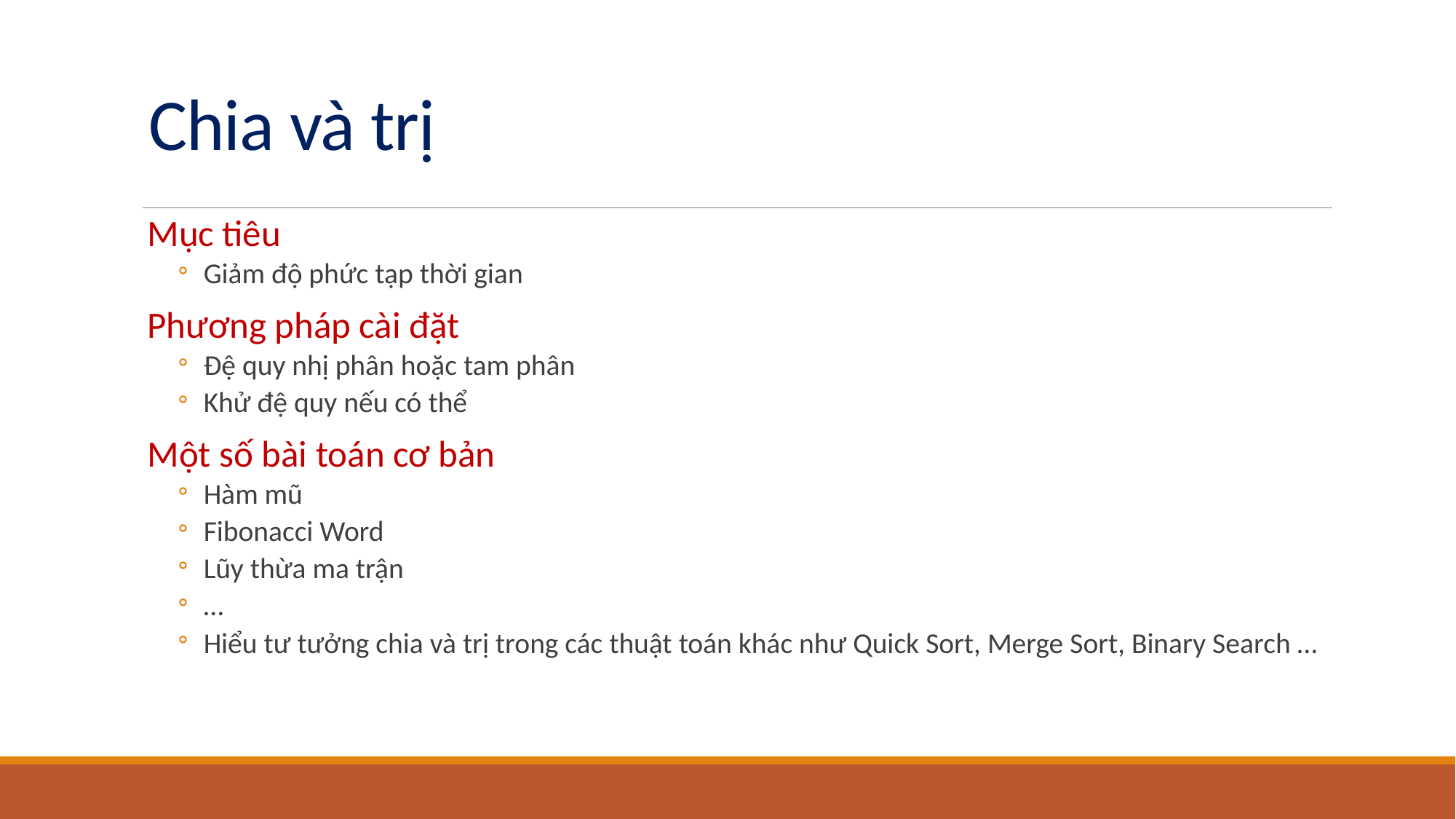

# Chia và trị
Mục tiêu
 Giảm độ phức tạp thời gian
Phương pháp cài đặt
 Đệ quy nhị phân hoặc tam phân
 Khử đệ quy nếu có thể
Một số bài toán cơ bản
 Hàm mũ
 Fibonacci Word
 Lũy thừa ma trận
 …
 Hiểu tư tưởng chia và trị trong các thuật toán khác như Quick Sort, Merge Sort, Binary Search …